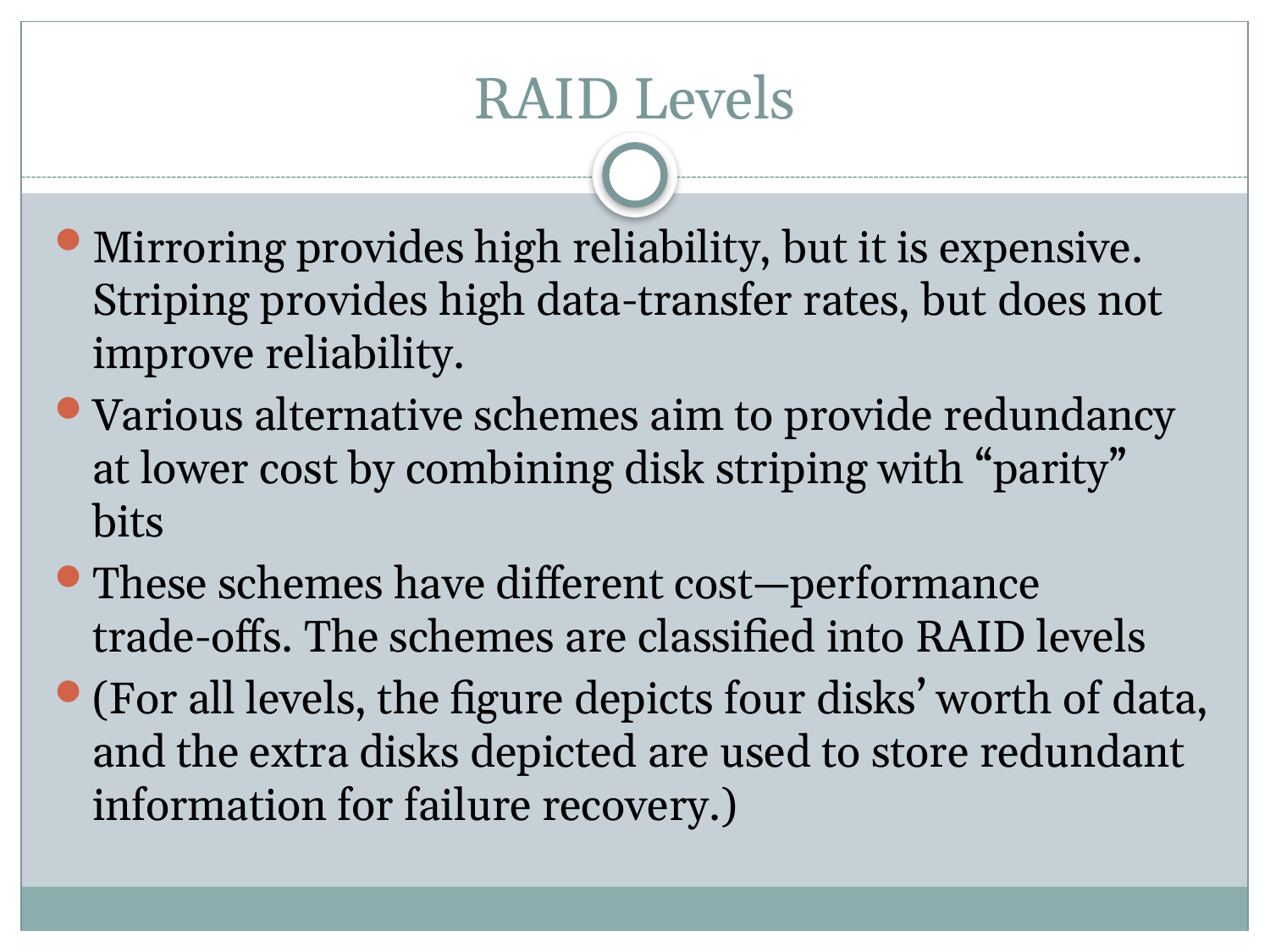

# RAID Levels
Mirroring provides high reliability, but it is expensive. Striping provides high data-transfer rates, but does not improve reliability.
Various alternative schemes aim to provide redundancy at lower cost by combining disk striping with “parity” bits
These schemes have different cost—performance
trade-offs. The schemes are classified into RAID levels
(For all levels, the figure depicts four disks’ worth of data, and the extra disks depicted are used to store redundant information for failure recovery.)